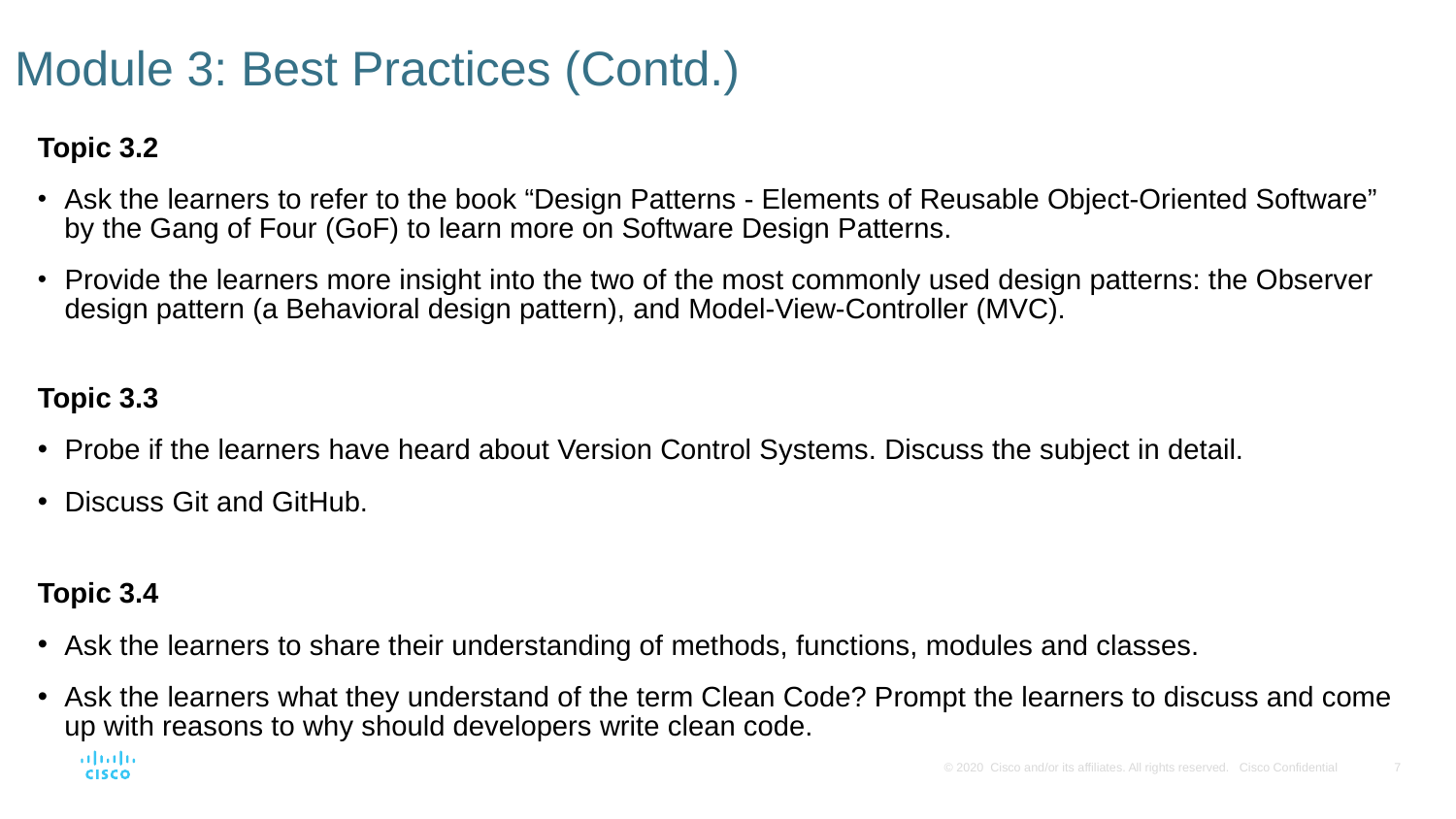

# Module 3: Best Practices (Contd.)
Topic 3.2
Ask the learners to refer to the book “Design Patterns - Elements of Reusable Object-Oriented Software” by the Gang of Four (GoF) to learn more on Software Design Patterns.
Provide the learners more insight into the two of the most commonly used design patterns: the Observer design pattern (a Behavioral design pattern), and Model-View-Controller (MVC).

Topic 3.3
Probe if the learners have heard about Version Control Systems. Discuss the subject in detail.
Discuss Git and GitHub.

Topic 3.4
Ask the learners to share their understanding of methods, functions, modules and classes.
Ask the learners what they understand of the term Clean Code? Prompt the learners to discuss and come up with reasons to why should developers write clean code.